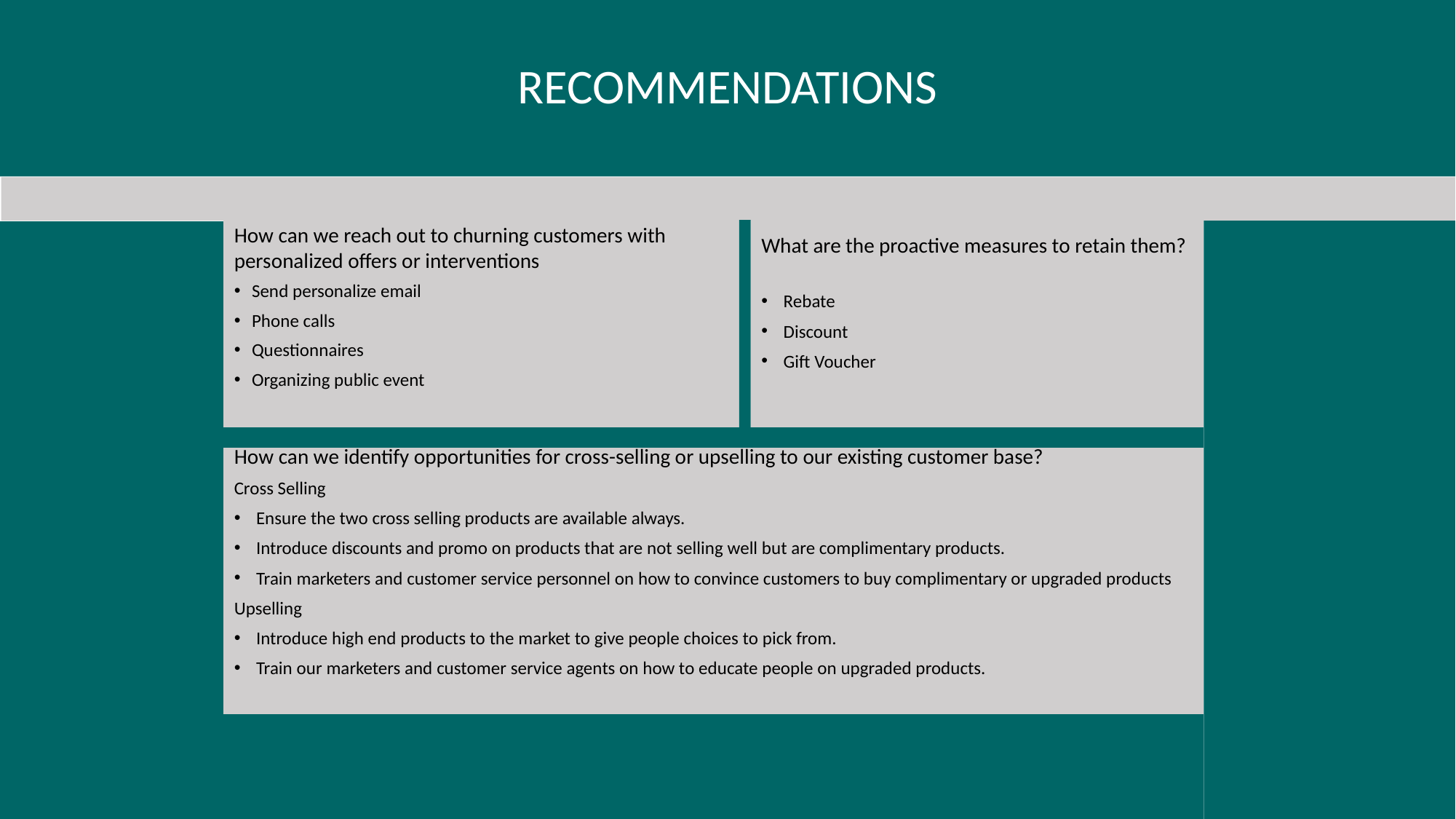

# RECOMMENDATIONS

What are the proactive measures to retain them?

Rebate
Discount
Gift Voucher

How can we reach out to churning customers with personalized offers or interventions
Send personalize email
Phone calls
Questionnaires
Organizing public event

How can we identify opportunities for cross-selling or upselling to our existing customer base?
Cross Selling
Ensure the two cross selling products are available always.
Introduce discounts and promo on products that are not selling well but are complimentary products.
Train marketers and customer service personnel on how to convince customers to buy complimentary or upgraded products
Upselling
Introduce high end products to the market to give people choices to pick from.
Train our marketers and customer service agents on how to educate people on upgraded products.